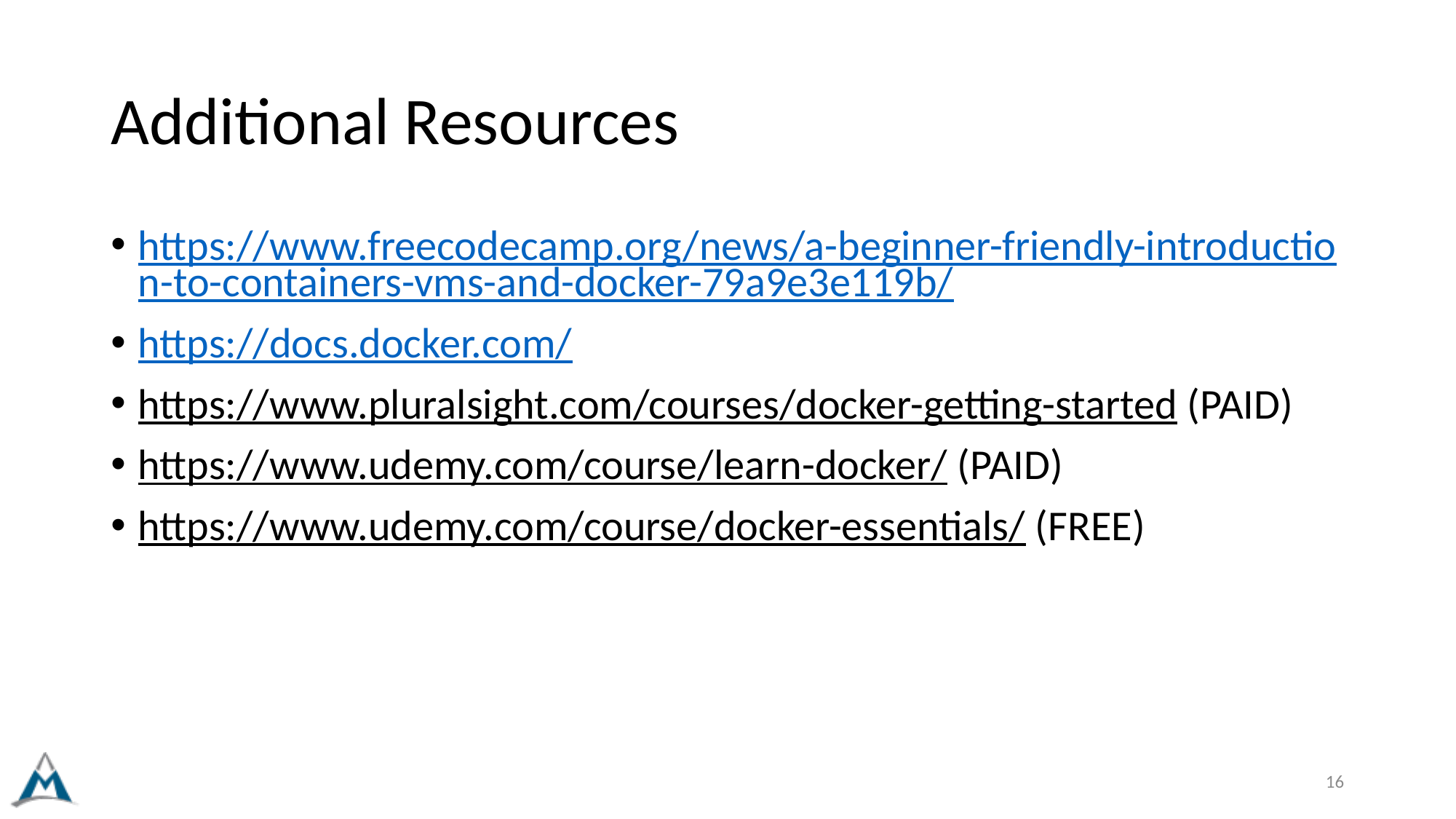

# Additional Resources
https://www.freecodecamp.org/news/a-beginner-friendly-introduction-to-containers-vms-and-docker-79a9e3e119b/
https://docs.docker.com/
https://www.pluralsight.com/courses/docker-getting-started (PAID)
https://www.udemy.com/course/learn-docker/ (PAID)
https://www.udemy.com/course/docker-essentials/ (FREE)
16